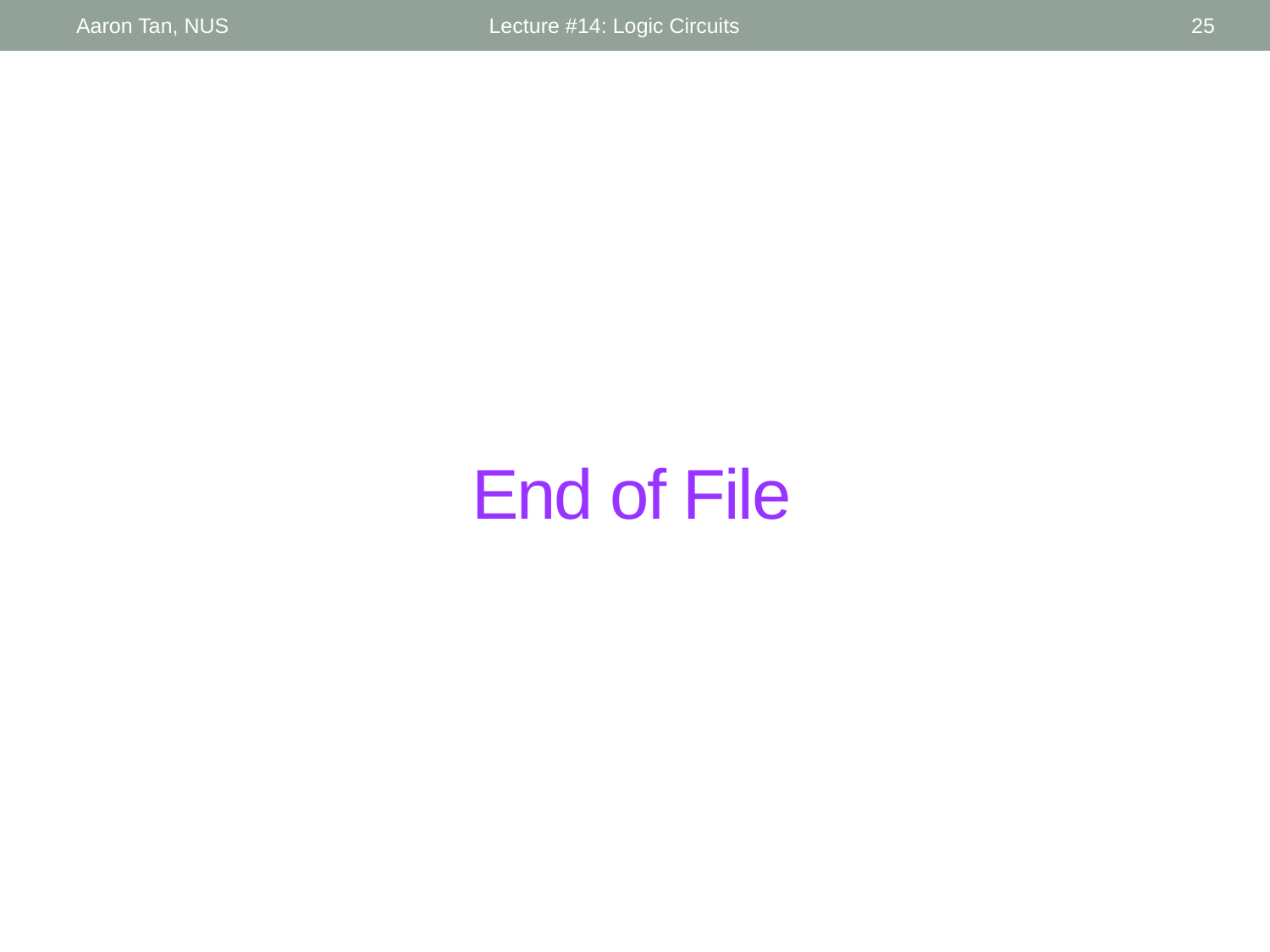

Aaron Tan, NUS
Lecture #14: Logic Circuits
25
# End of File